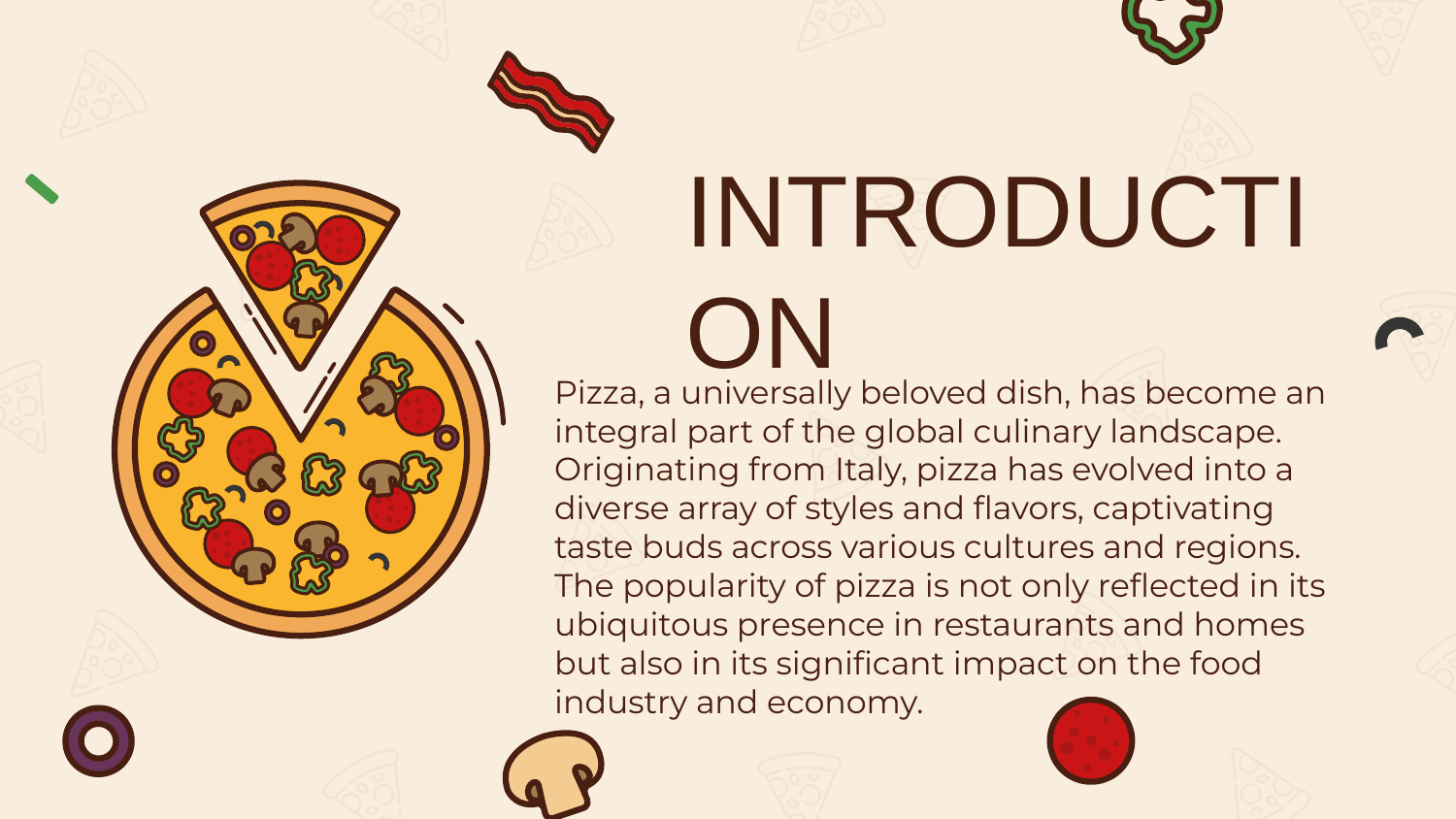

# INTRODUCTION
Pizza, a universally beloved dish, has become an integral part of the global culinary landscape. Originating from Italy, pizza has evolved into a diverse array of styles and flavors, captivating taste buds across various cultures and regions. The popularity of pizza is not only reflected in its ubiquitous presence in restaurants and homes but also in its significant impact on the food industry and economy.